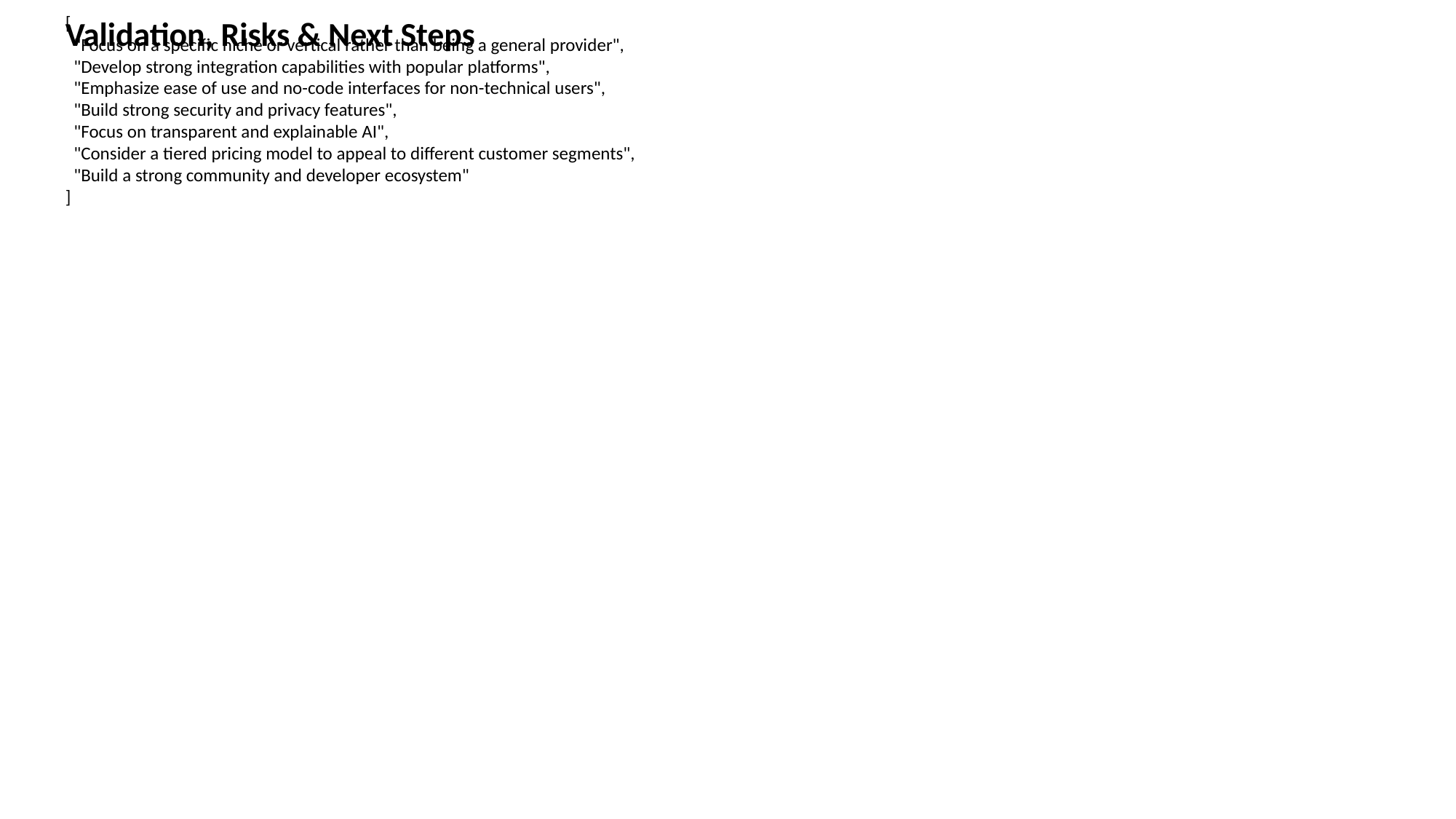

Validation, Risks & Next Steps
[
  "Focus on a specific niche or vertical rather than being a general provider",
  "Develop strong integration capabilities with popular platforms",
  "Emphasize ease of use and no-code interfaces for non-technical users",
  "Build strong security and privacy features",
  "Focus on transparent and explainable AI",
  "Consider a tiered pricing model to appeal to different customer segments",
  "Build a strong community and developer ecosystem"
]